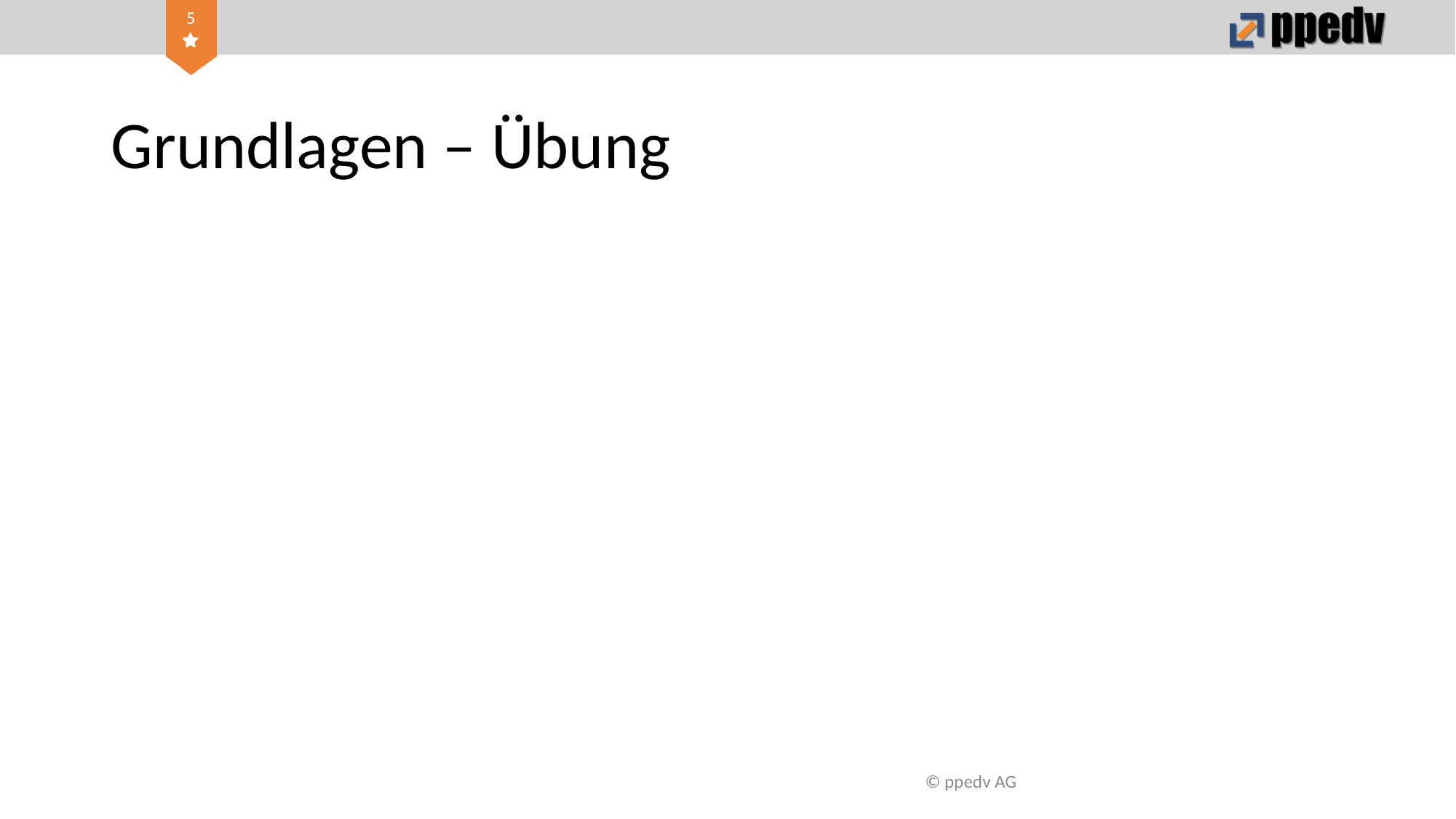

# Grundlagen – Übung

© ppedv AG